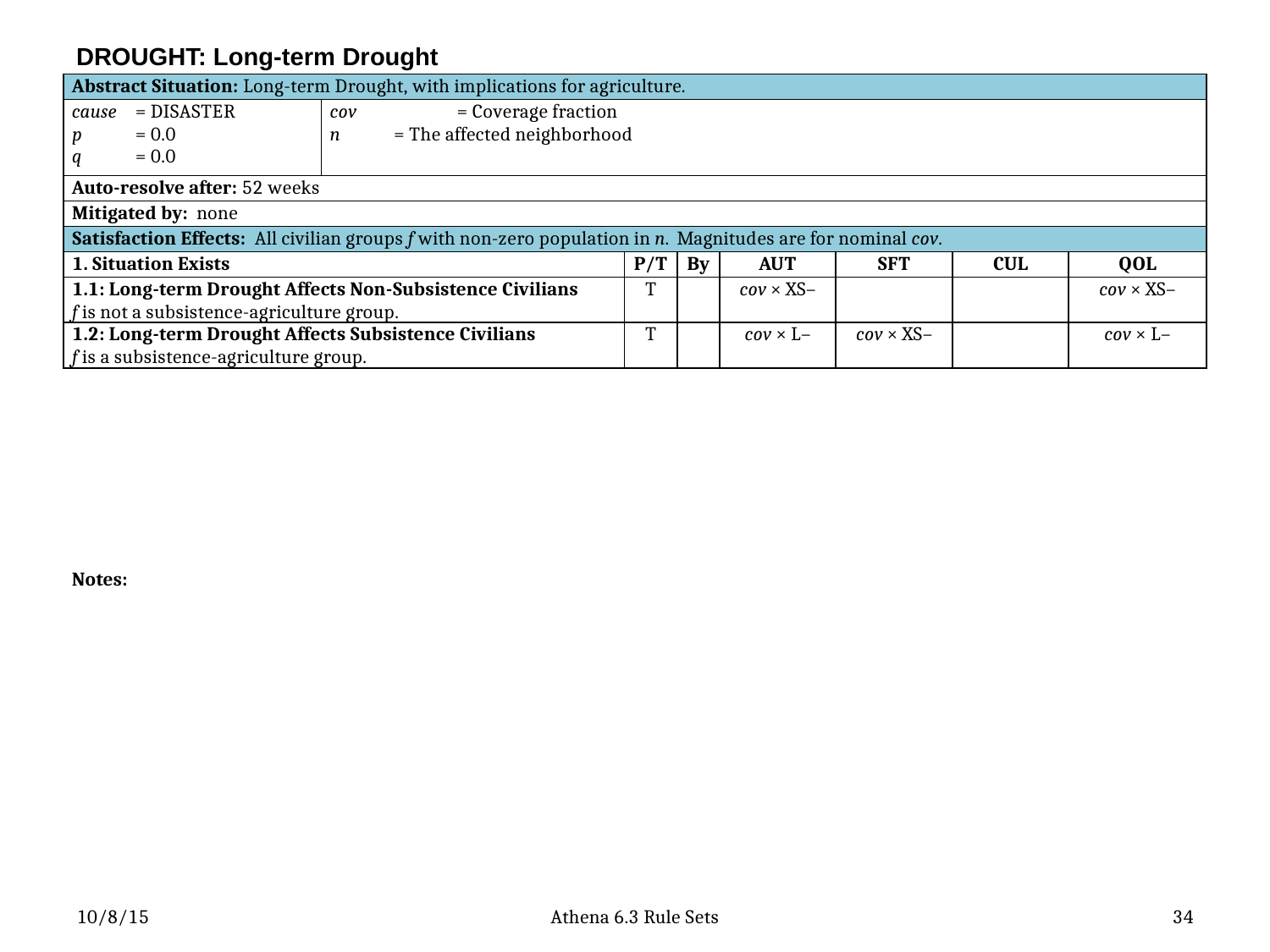

# DROUGHT: Long-term Drought
| Abstract Situation: Long-term Drought, with implications for agriculture. |  |  |  |  |  |  |  |
| --- | --- | --- | --- | --- | --- | --- | --- |
| cause = DISASTER p = 0.0 q = 0.0 | cov = Coverage fraction n = The affected neighborhood |  |  |  |  |  |  |
| Auto-resolve after: 52 weeks |  |  |  |  |  |  |  |
| Mitigated by: none |  |  |  |  |  |  |  |
| Satisfaction Effects: All civilian groups f with non-zero population in n. Magnitudes are for nominal cov. |  |  |  |  |  |  |  |
| 1. Situation Exists |  | P/T | By | AUT | SFT | CUL | QOL |
| 1.1: Long-term Drought Affects Non-Subsistence Civilians f is not a subsistence-agriculture group. |  | T |  | cov × XS– |  |  | cov × XS– |
| 1.2: Long-term Drought Affects Subsistence Civilians f is a subsistence-agriculture group. |  | T |  | cov × L– | cov × XS– |  | cov × L– |
Notes:
10/8/15
Athena 6.3 Rule Sets
34